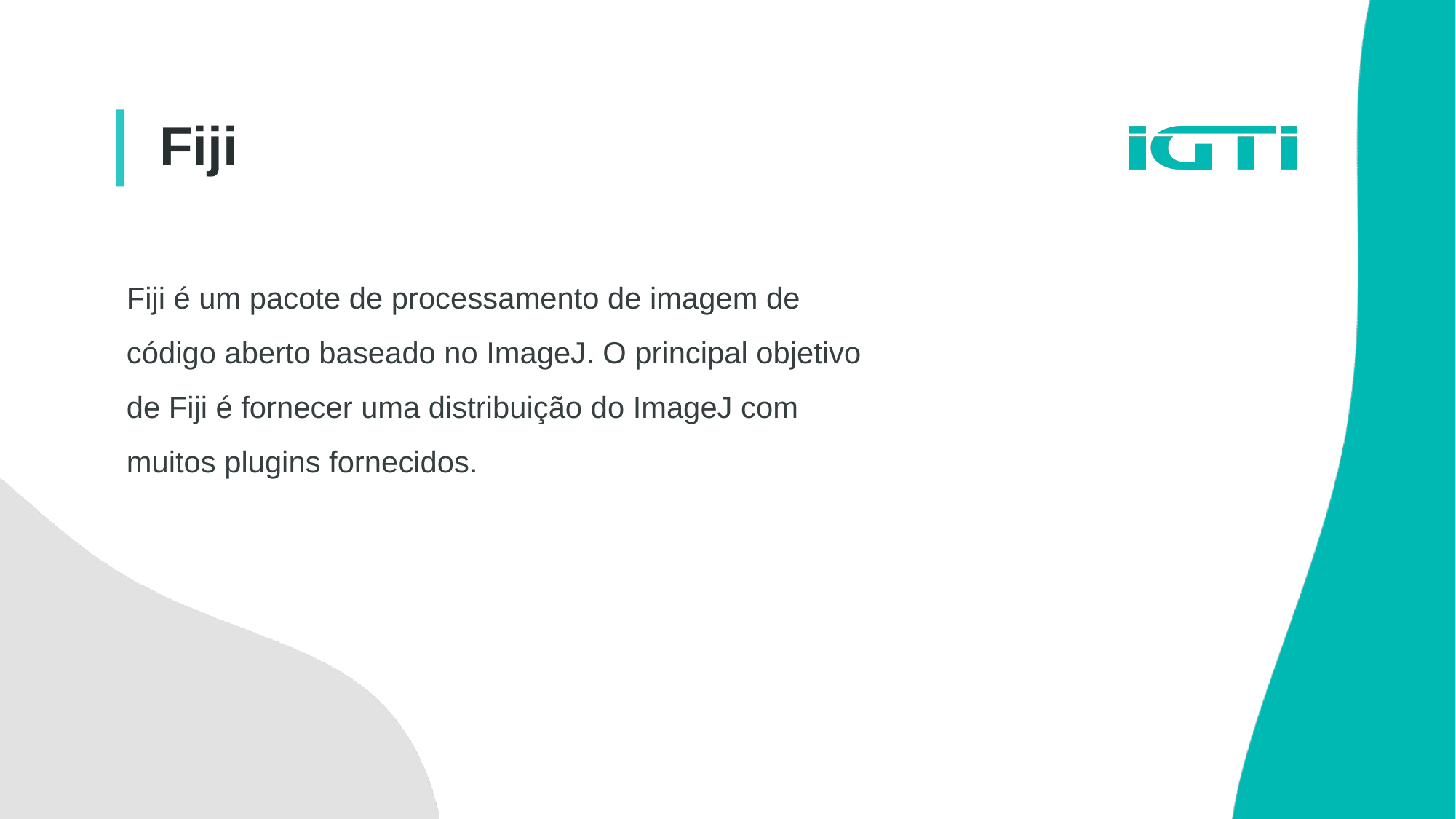

Fiji
Fiji é um pacote de processamento de imagem de código aberto baseado no ImageJ. O principal objetivo de Fiji é fornecer uma distribuição do ImageJ com muitos plugins fornecidos.